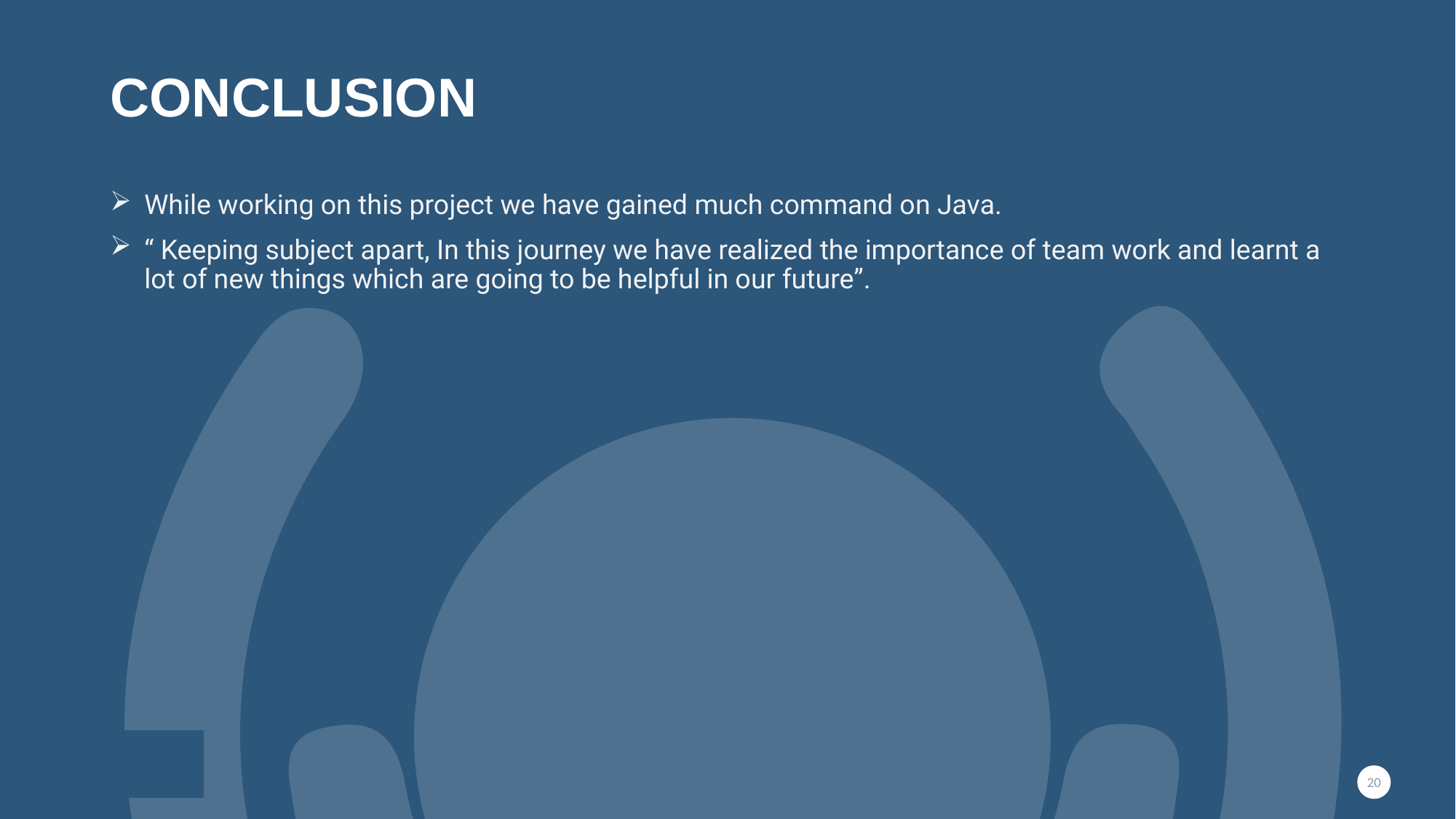

# Conclusion

While working on this project we have gained much command on Java.
“ Keeping subject apart, In this journey we have realized the importance of team work and learnt a lot of new things which are going to be helpful in our future”.

20